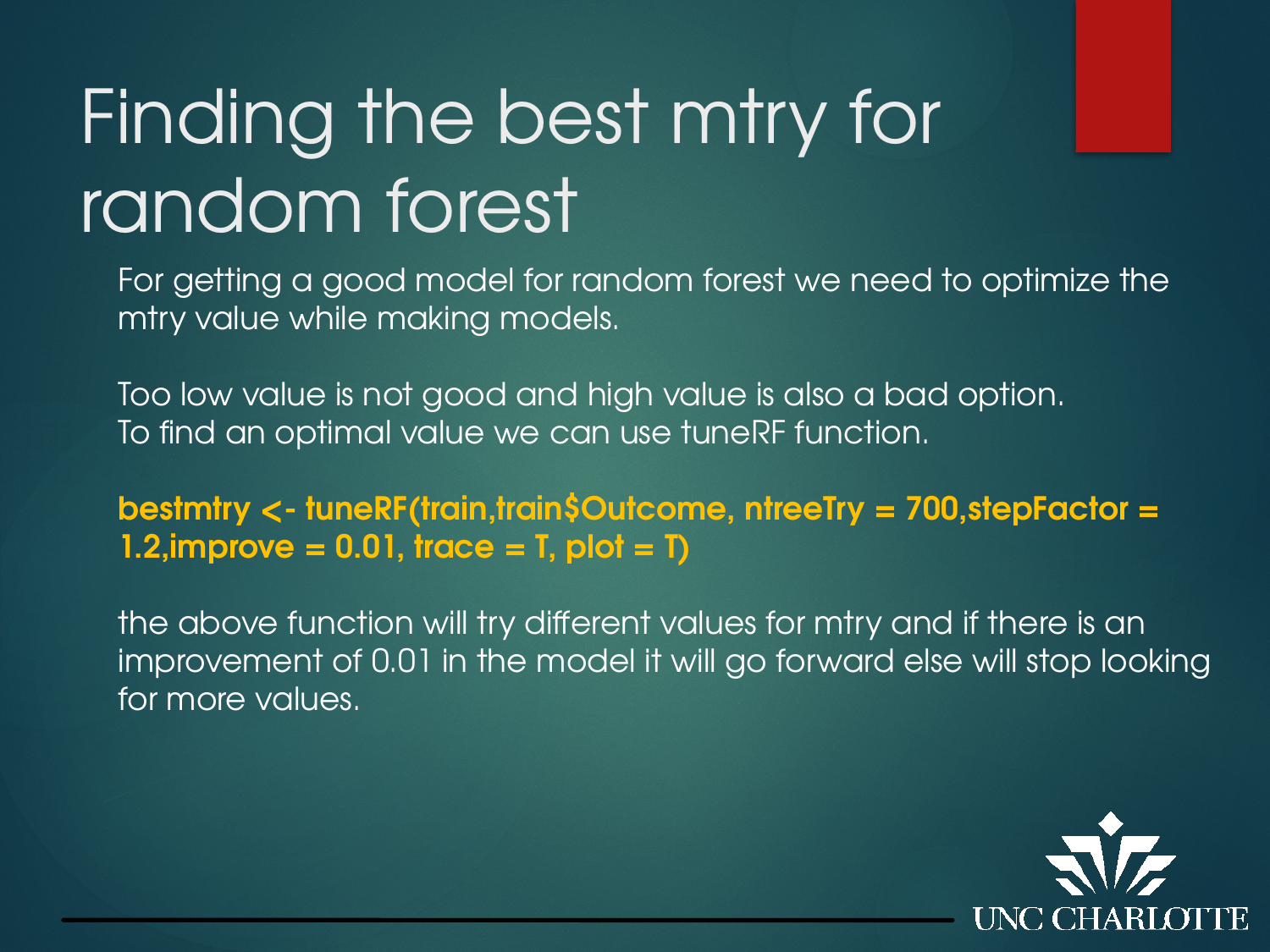

# Finding the best mtry for random forest
For getting a good model for random forest we need to optimize the mtry value while making models.

Too low value is not good and high value is also a bad option.
To find an optimal value we can use tuneRF function.

bestmtry <- tuneRF(train,train$Outcome, ntreeTry = 700,stepFactor = 1.2,improve = 0.01, trace = T, plot = T)

the above function will try different values for mtry and if there is an improvement of 0.01 in the model it will go forward else will stop looking for more values.